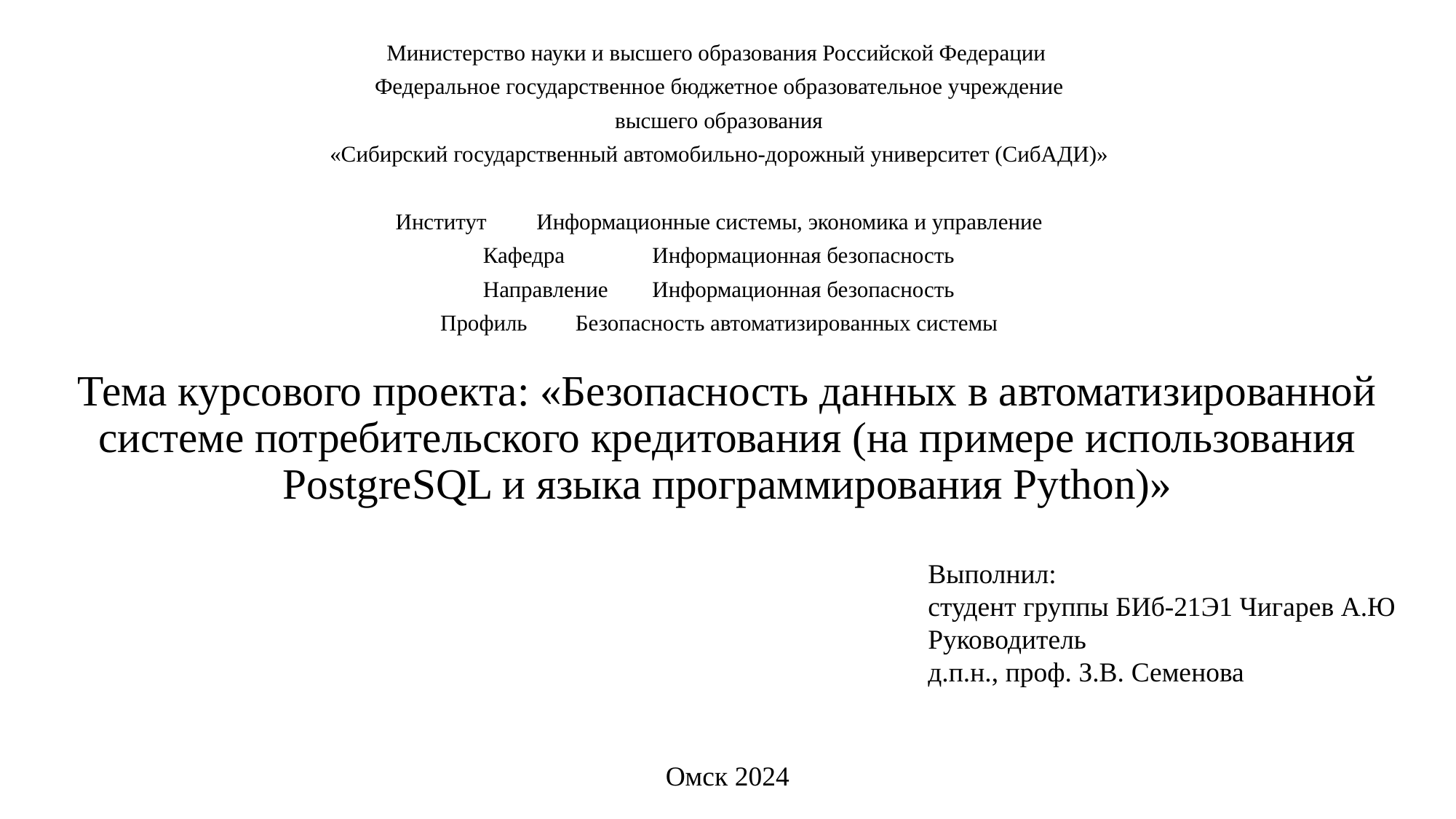

Министерство науки и высшего образования Российской Федерации
Федеральное государственное бюджетное образовательное учреждение
высшего образования
«Сибирский государственный автомобильно-дорожный университет (СибАДИ)»

Институт		 Информационные системы, экономика и управление
Кафедра				      Информационная безопасность
Направление			      Информационная безопасность
Профиль			Безопасность автоматизированных системы

# Тема курсового проекта: «Безопасность данных в автоматизированной системе потребительского кредитования (на примере использования PostgreSQL и языка программирования Python)»
Выполнил:
студент группы БИб-21Э1 Чигарев А.Ю
Руководитель
д.п.н., проф. З.В. Семенова
Омск 2024